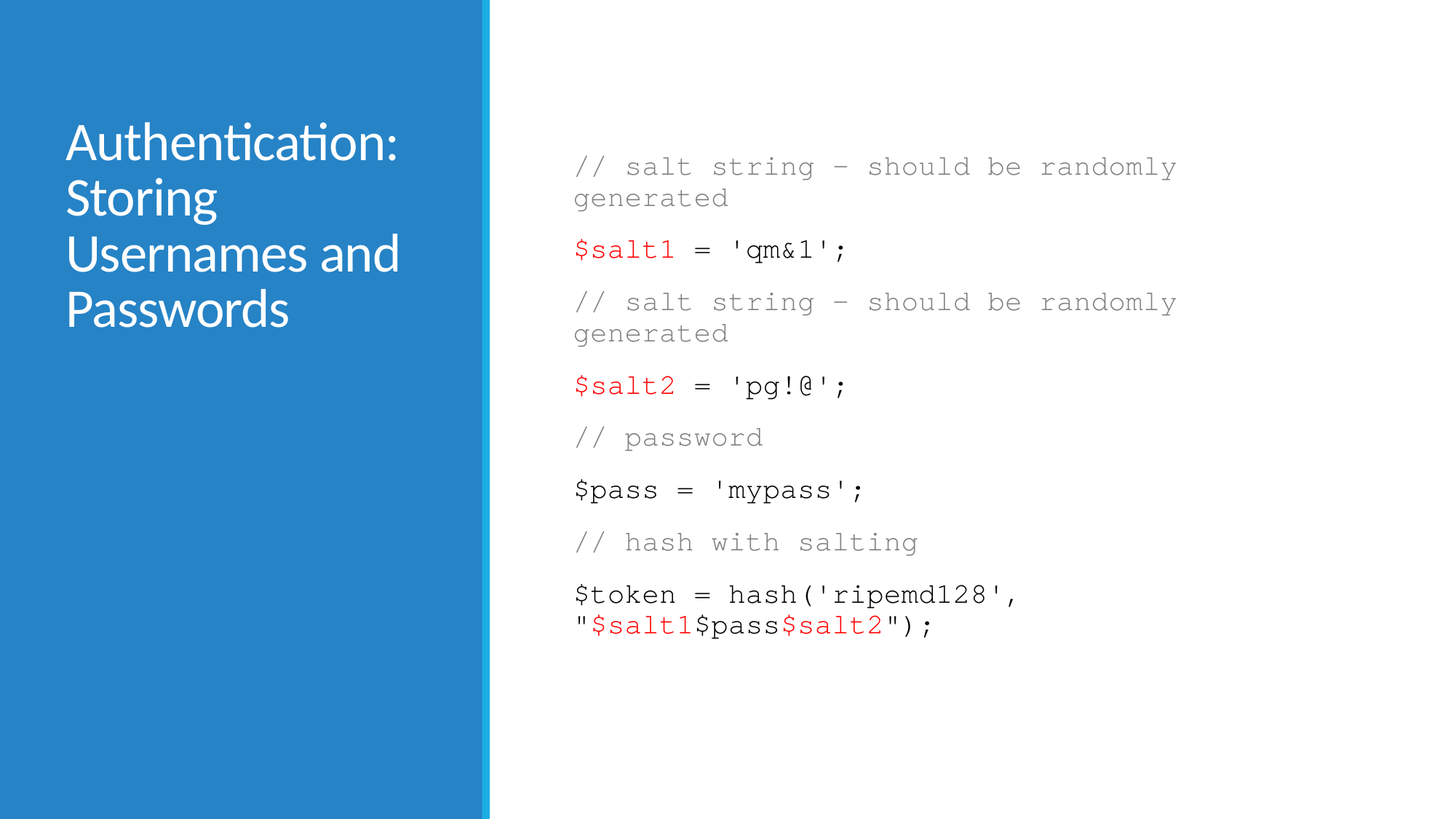

# Authentication: Storing Usernames and Passwords

// salt string – should be randomly generated
$salt1 = 'qm&1';
// salt string – should be randomly generated
$salt2 = 'pg!@';
// password
$pass = 'mypass';
// hash with salting
$token = hash('ripemd128', "$salt1$pass$salt2");